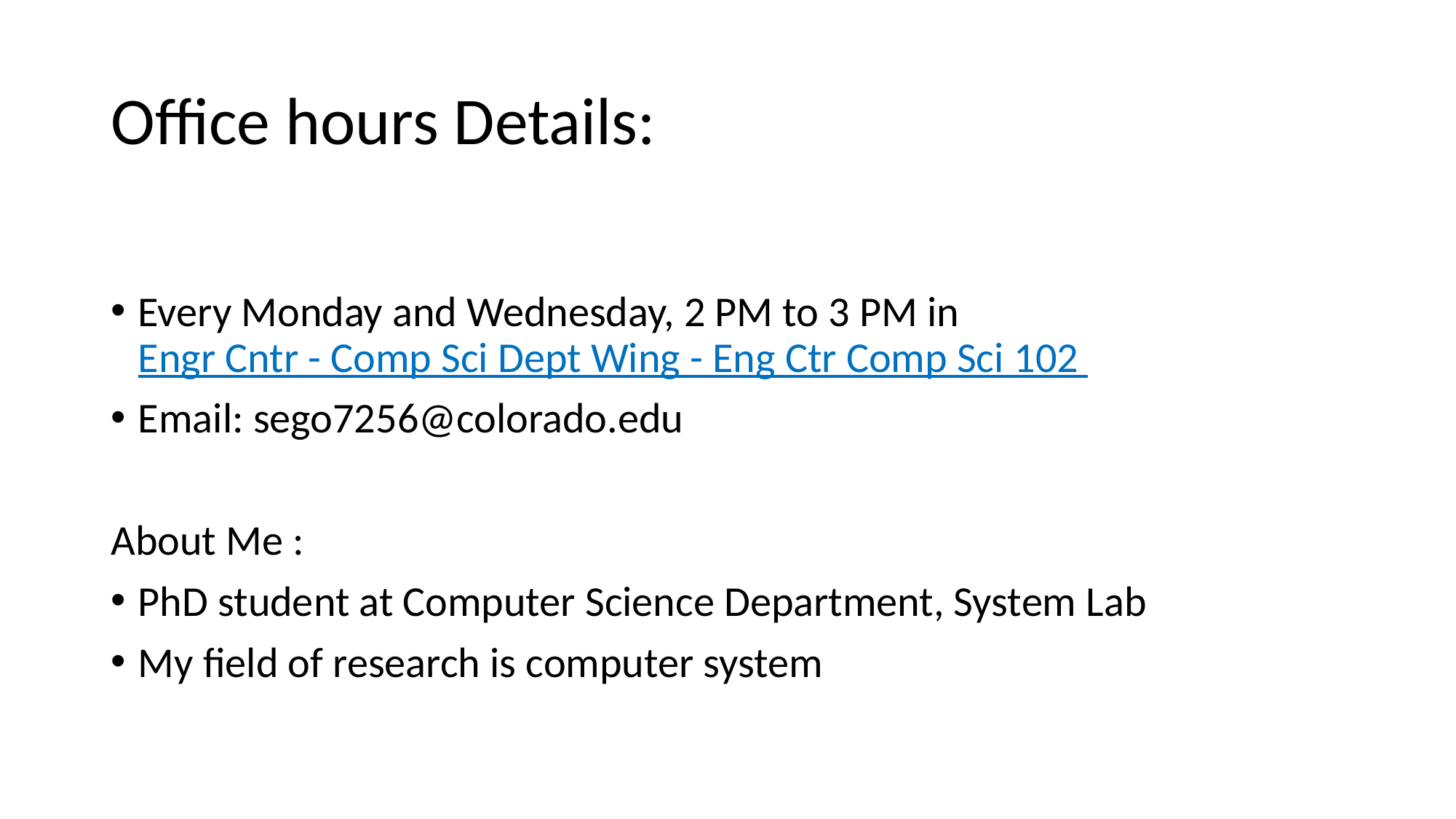

# Office hours Details:

Every Monday and Wednesday, 2 PM to 3 PM in Engr Cntr - Comp Sci Dept Wing - Eng Ctr Comp Sci 102
Email: sego7256@colorado.edu

About Me :
PhD student at Computer Science Department, System Lab
My field of research is computer system